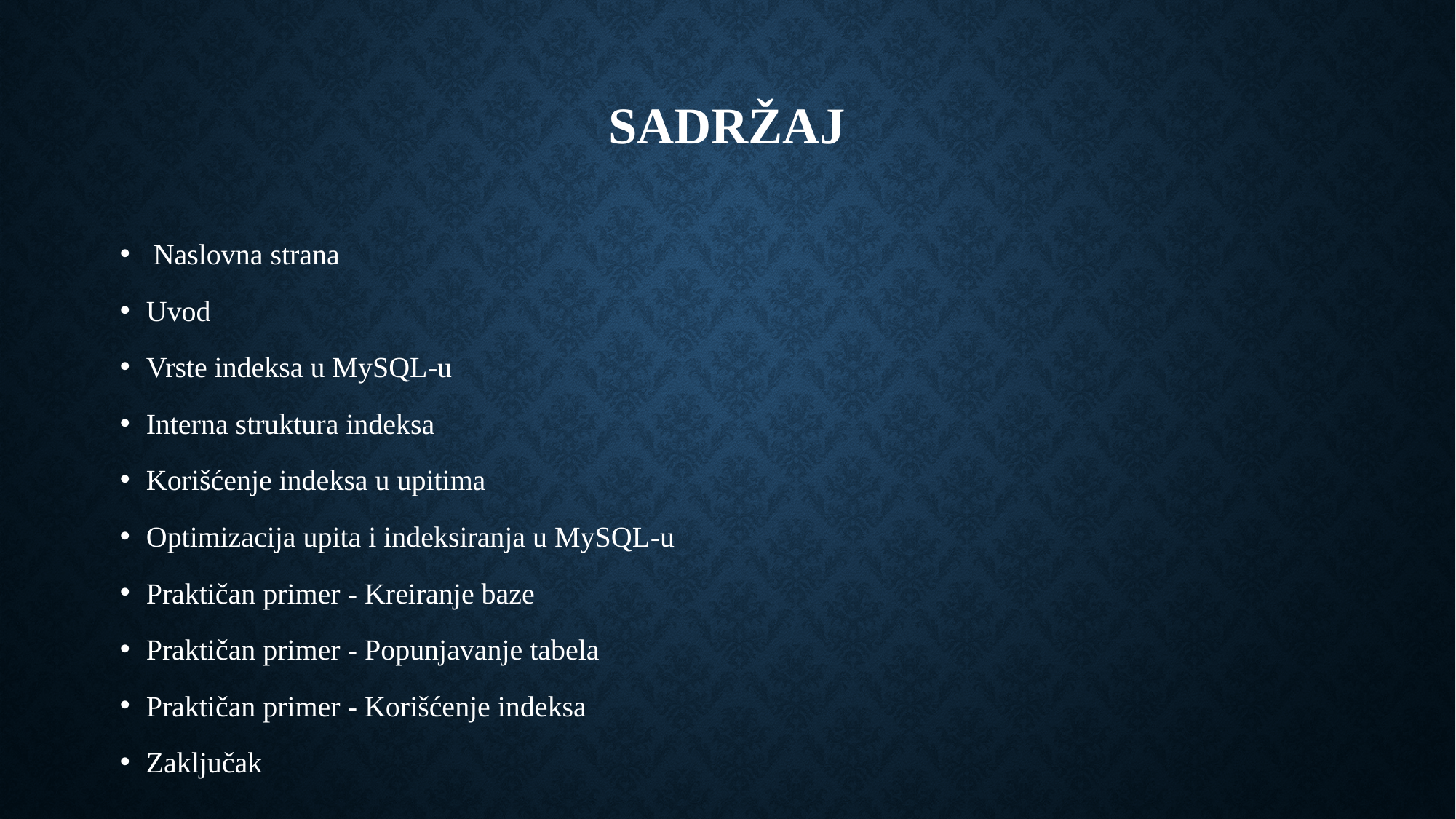

# Sadržaj
 Naslovna strana
Uvod
Vrste indeksa u MySQL-u
Interna struktura indeksa
Korišćenje indeksa u upitima
Optimizacija upita i indeksiranja u MySQL-u
Praktičan primer - Kreiranje baze
Praktičan primer - Popunjavanje tabela
Praktičan primer - Korišćenje indeksa
Zaključak